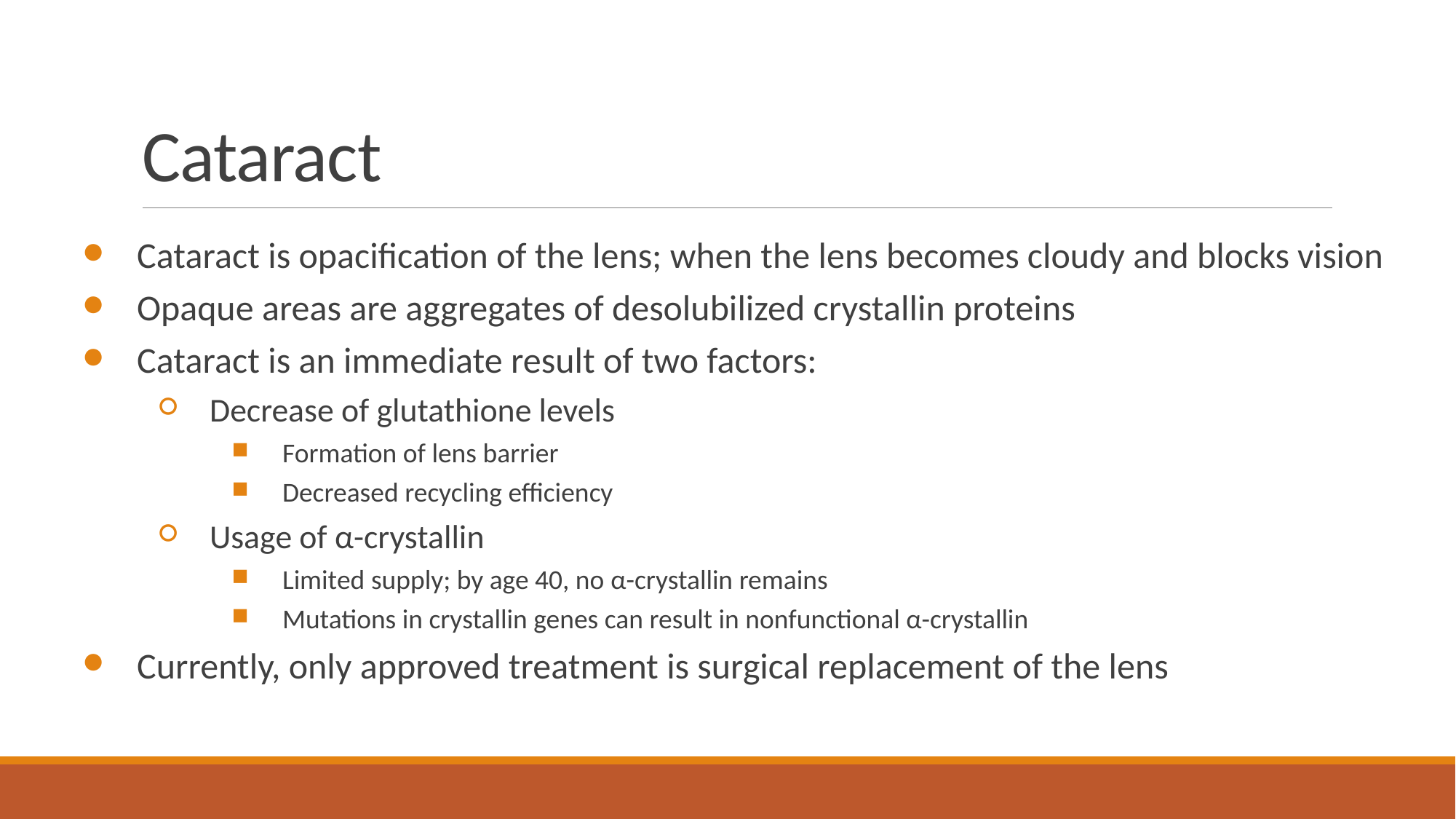

# Cataract
Cataract is opacification of the lens; when the lens becomes cloudy and blocks vision
Opaque areas are aggregates of desolubilized crystallin proteins
Cataract is an immediate result of two factors:
Decrease of glutathione levels
Formation of lens barrier
Decreased recycling efficiency
Usage of α-crystallin
Limited supply; by age 40, no α-crystallin remains
Mutations in crystallin genes can result in nonfunctional α-crystallin
Currently, only approved treatment is surgical replacement of the lens